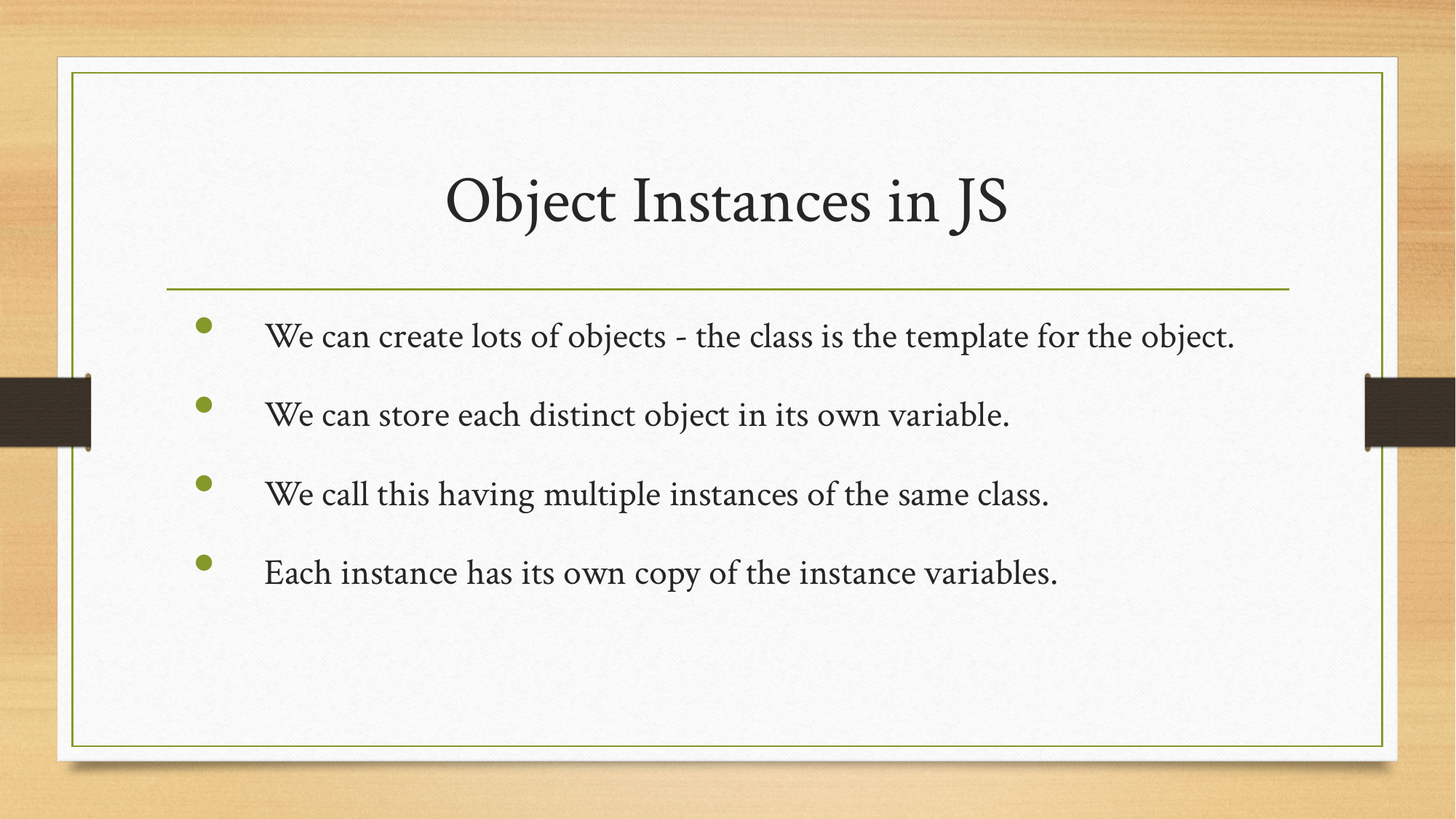

# Object Instances in JS
We can create lots of objects - the class is the template for the object.
We can store each distinct object in its own variable.
We call this having multiple instances of the same class.
Each instance has its own copy of the instance variables.